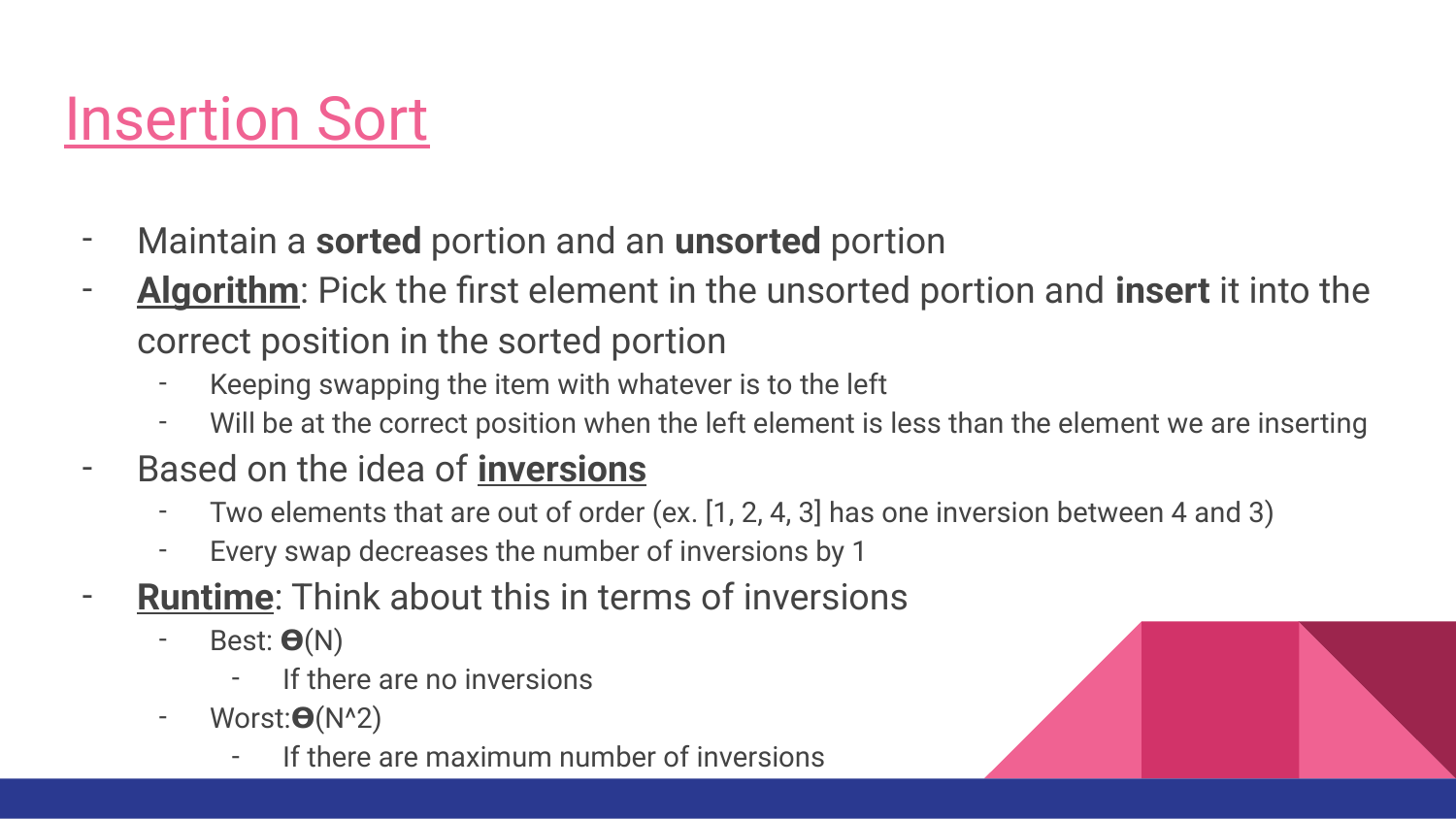

# Insertion Sort

Maintain a sorted portion and an unsorted portion
Algorithm: Pick the first element in the unsorted portion and insert it into the correct position in the sorted portion
Keeping swapping the item with whatever is to the left
Will be at the correct position when the left element is less than the element we are inserting
Based on the idea of inversions
Two elements that are out of order (ex. [1, 2, 4, 3] has one inversion between 4 and 3)
Every swap decreases the number of inversions by 1
Runtime: Think about this in terms of inversions
Best: 𝝧(N)
If there are no inversions
Worst:𝝧(N^2)
If there are maximum number of inversions